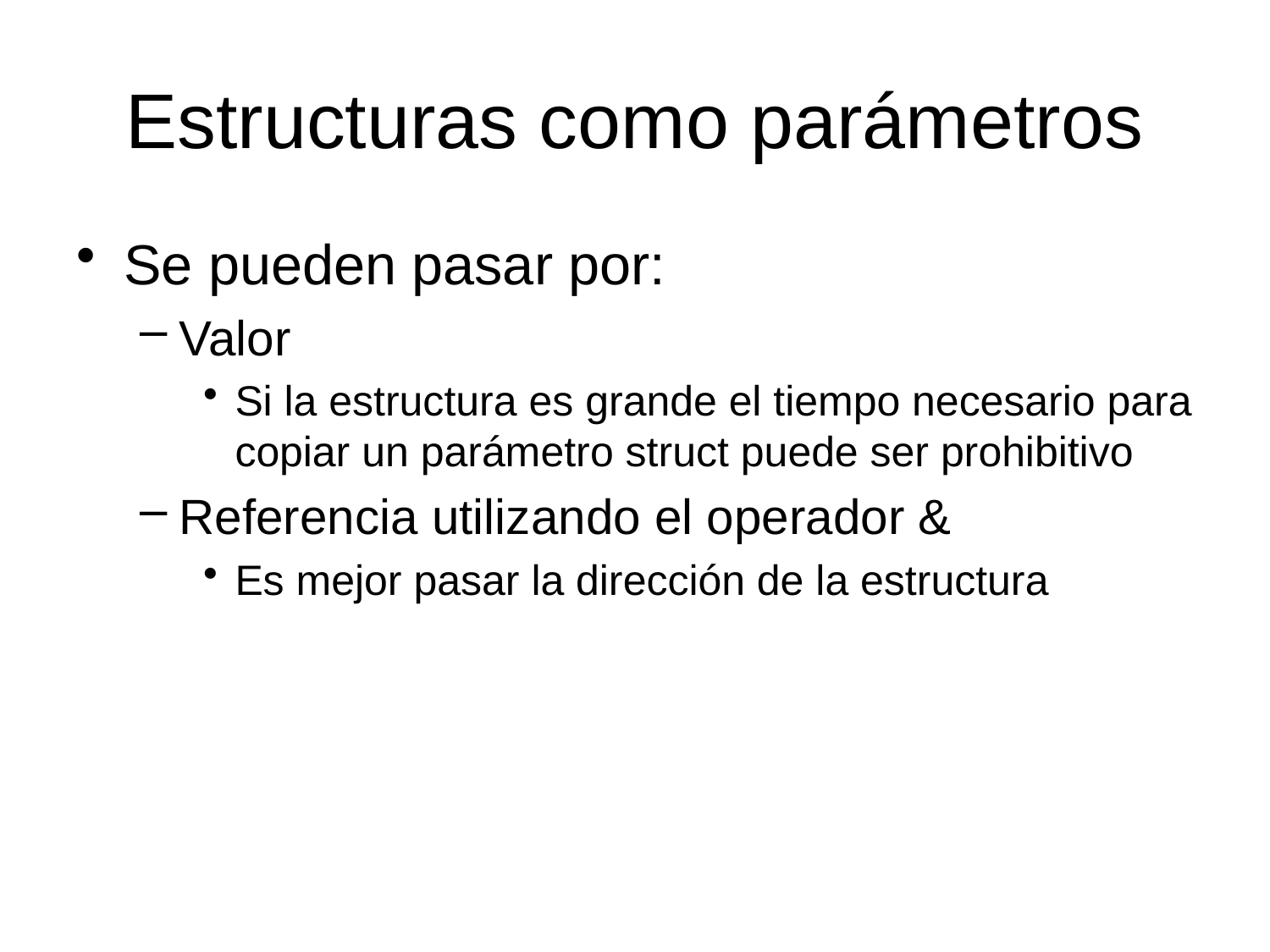

# Estructuras como parámetros
Se pueden pasar por:
Valor
Si la estructura es grande el tiempo necesario para copiar un parámetro struct puede ser prohibitivo
Referencia utilizando el operador &
Es mejor pasar la dirección de la estructura